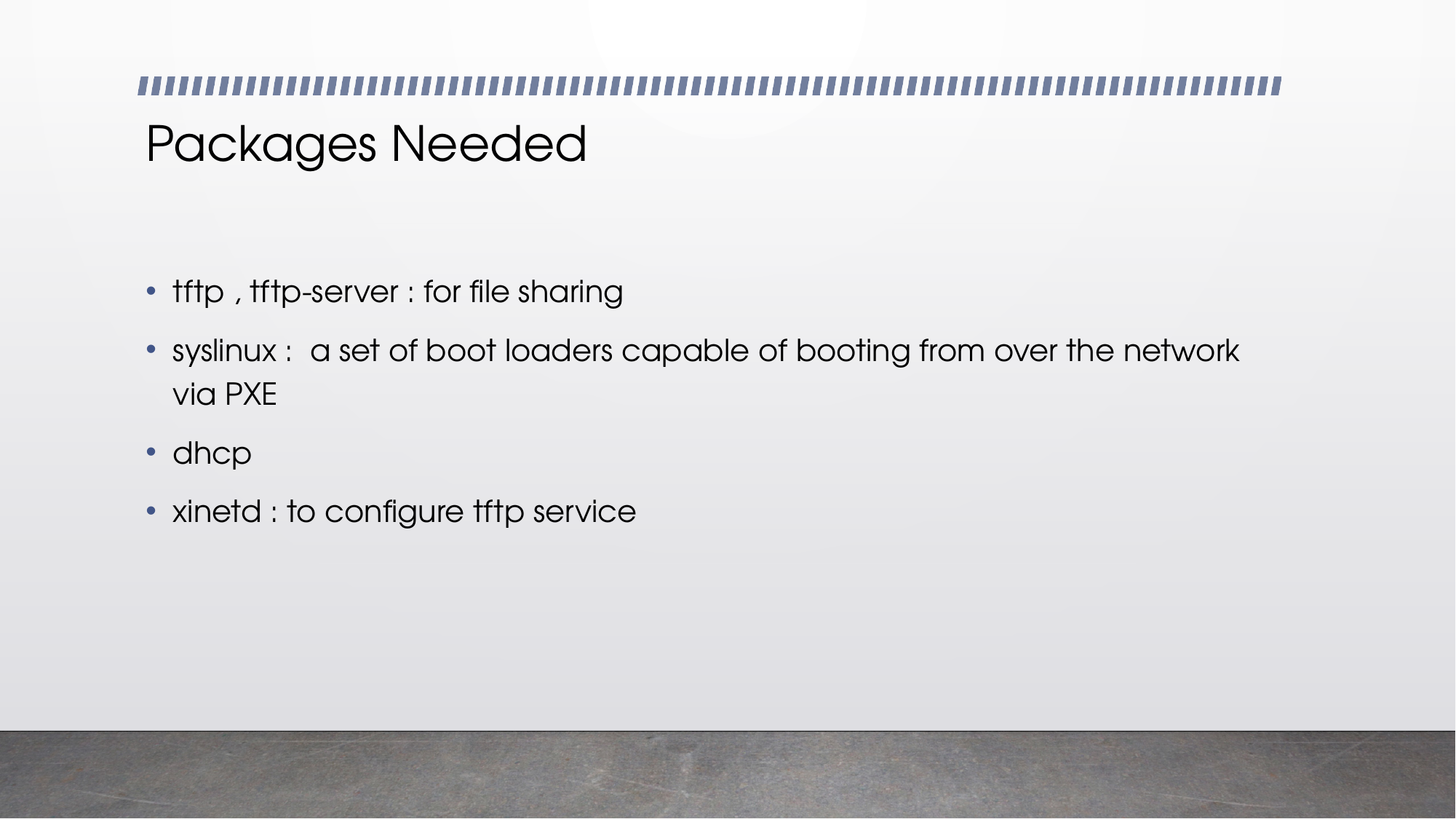

# Packages Needed
tftp , tftp-server : for file sharing
syslinux :  a set of boot loaders capable of booting from over the network via PXE
dhcp
xinetd : to configure tftp service